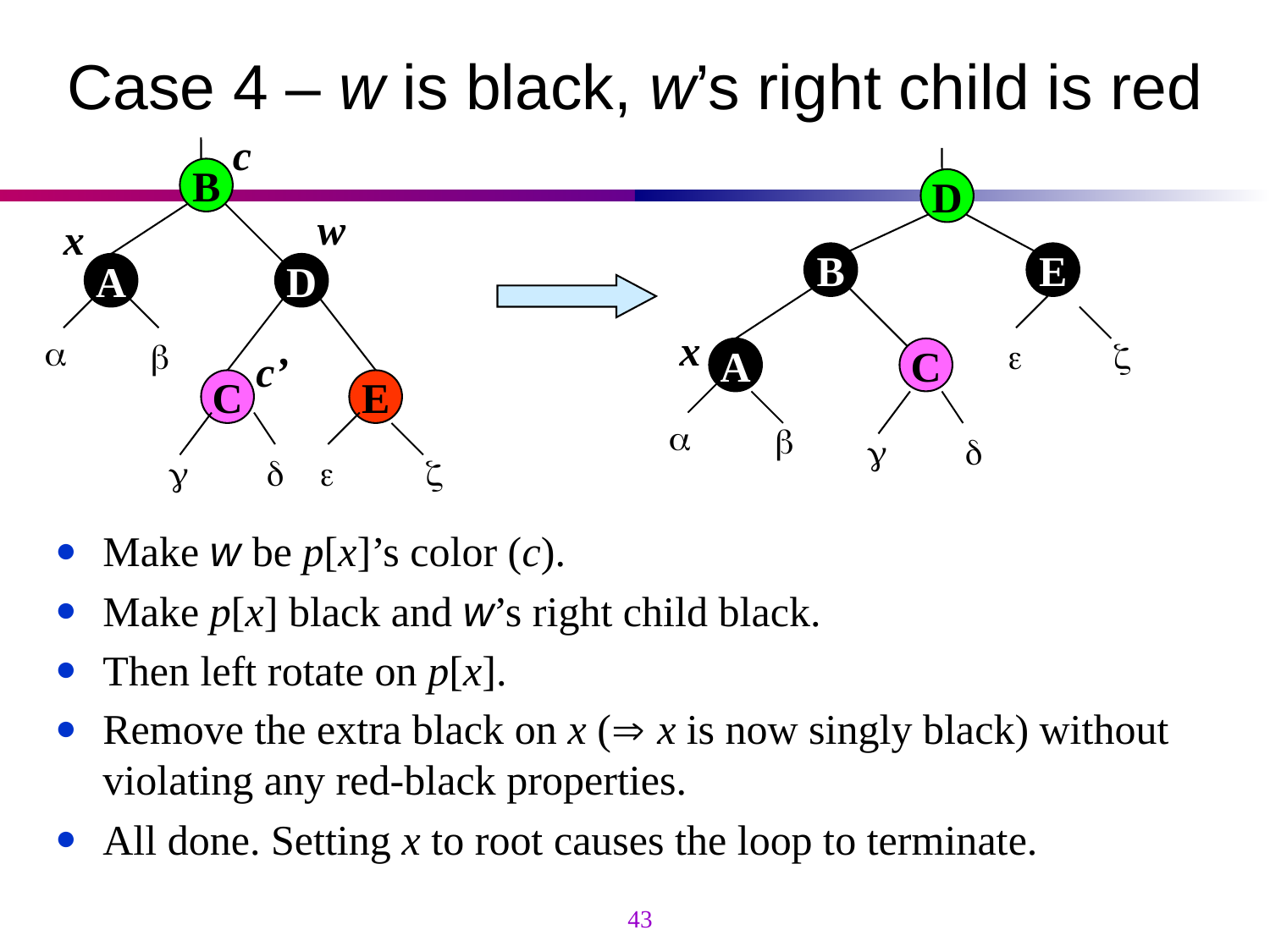

Case 4 – w is black, w’s right child is red
c

B
D
w
x
B
E
A
D

x
α
β
ε
ζ
c’
A
C
C
E

α

β

γ
δ
γ
δ
ε
ζ
Make w be p[x]’s color (c).
Make p[x] black and w’s right child black.
Then left rotate on p[x].
Remove the extra black on x (⇒ x is now singly black) without violating any red-black properties.
All done. Setting x to root causes the loop to terminate.

43